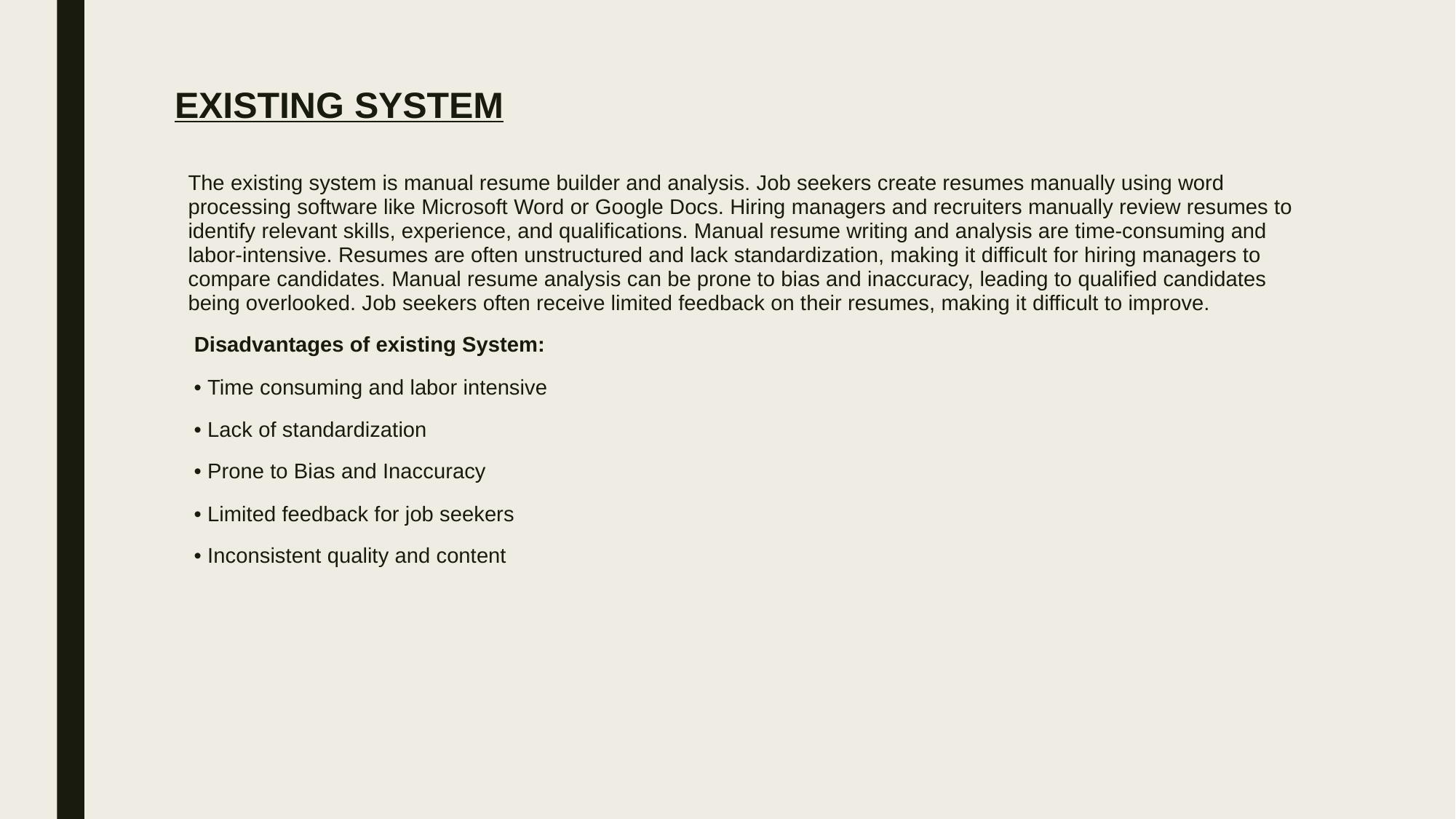

# EXISTING SYSTEM
The existing system is manual resume builder and analysis. Job seekers create resumes manually using word processing software like Microsoft Word or Google Docs. Hiring managers and recruiters manually review resumes to identify relevant skills, experience, and qualifications. Manual resume writing and analysis are time-consuming and labor-intensive. Resumes are often unstructured and lack standardization, making it difficult for hiring managers to compare candidates. Manual resume analysis can be prone to bias and inaccuracy, leading to qualified candidates being overlooked. Job seekers often receive limited feedback on their resumes, making it difficult to improve.
 Disadvantages of existing System:
 • Time consuming and labor intensive
 • Lack of standardization
 • Prone to Bias and Inaccuracy
 • Limited feedback for job seekers
 • Inconsistent quality and content